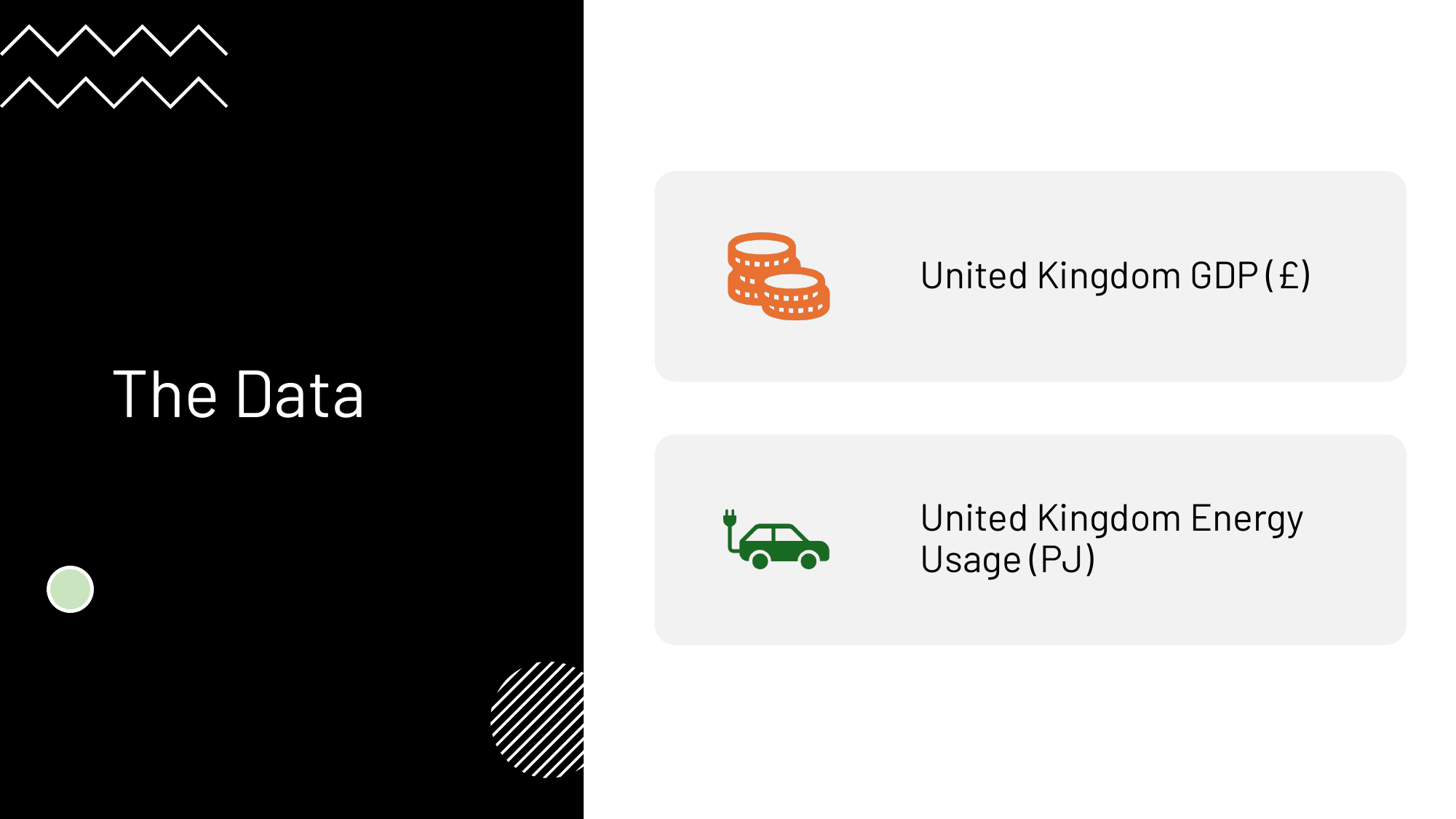

United Kingdom GDP (£)
United Kingdom Energy Usage (PJ)
# The Data